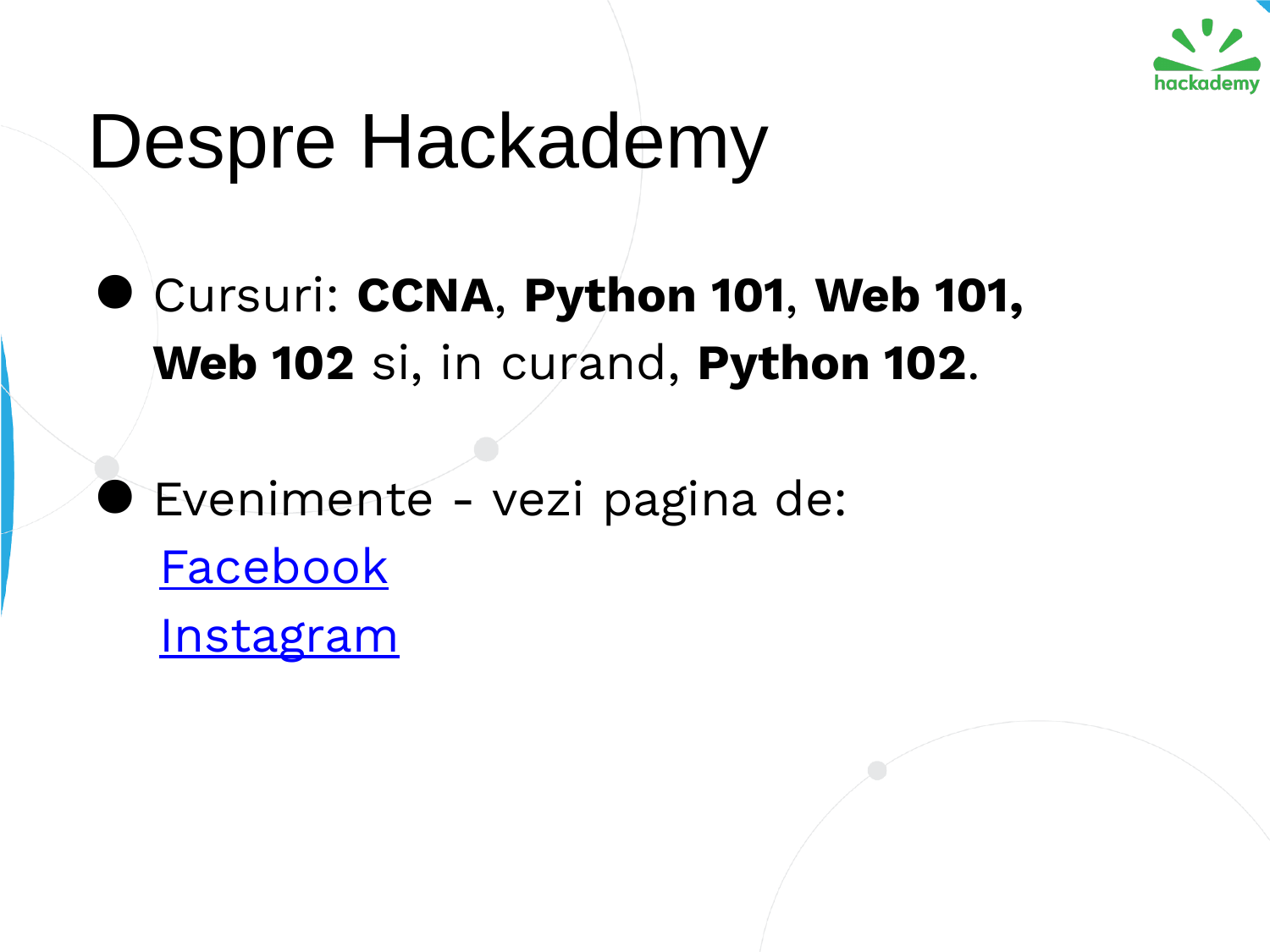

# Despre Hackademy
Cursuri: CCNA, Python 101, Web 101, 		Web 102 si, in curand, Python 102.

Evenimente - vezi pagina de:
Facebook
Instagram